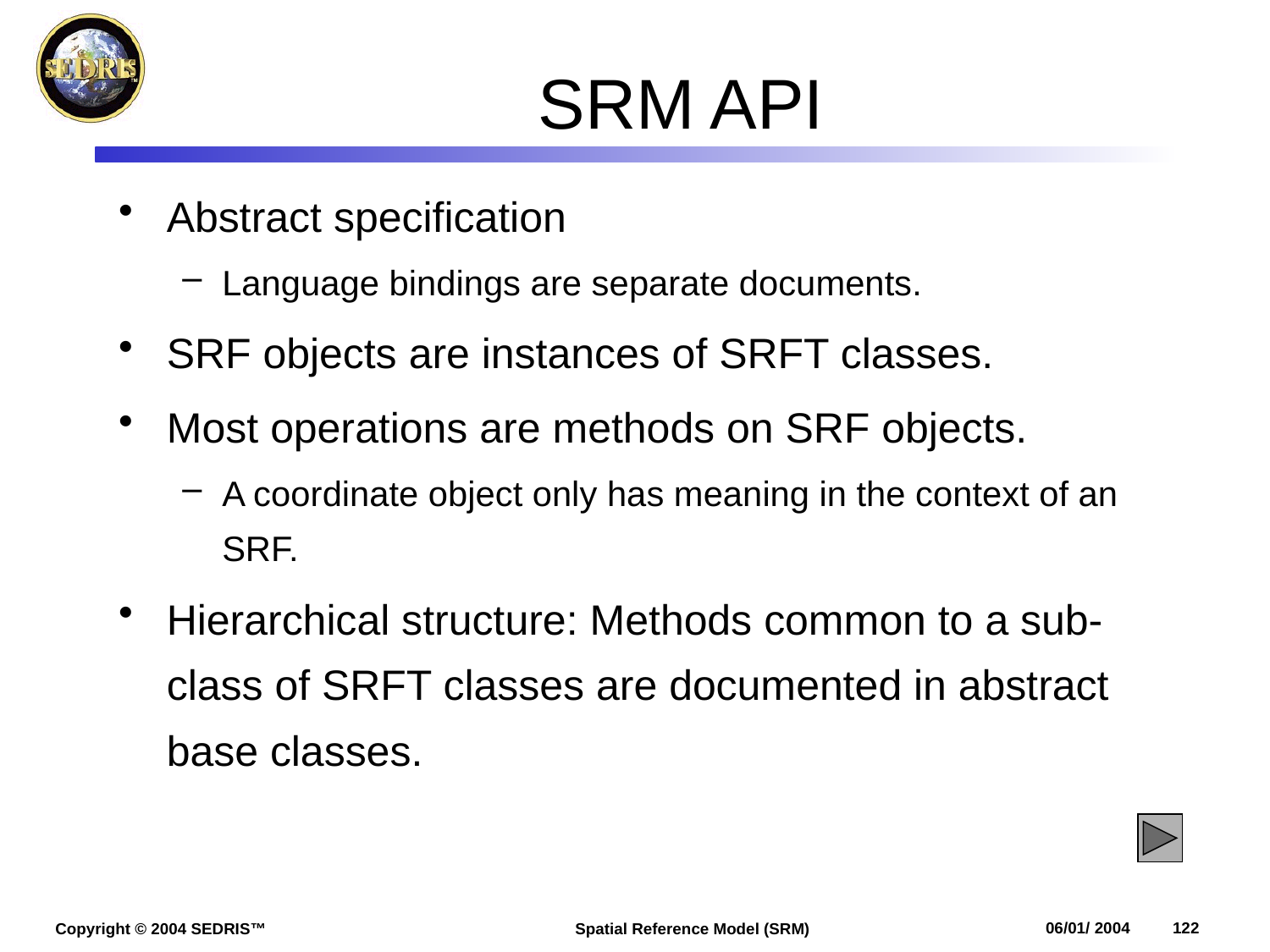

# SRM API
Abstract specification
Language bindings are separate documents.
SRF objects are instances of SRFT classes.
Most operations are methods on SRF objects.
A coordinate object only has meaning in the context of an SRF.
Hierarchical structure: Methods common to a sub-class of SRFT classes are documented in abstract base classes.